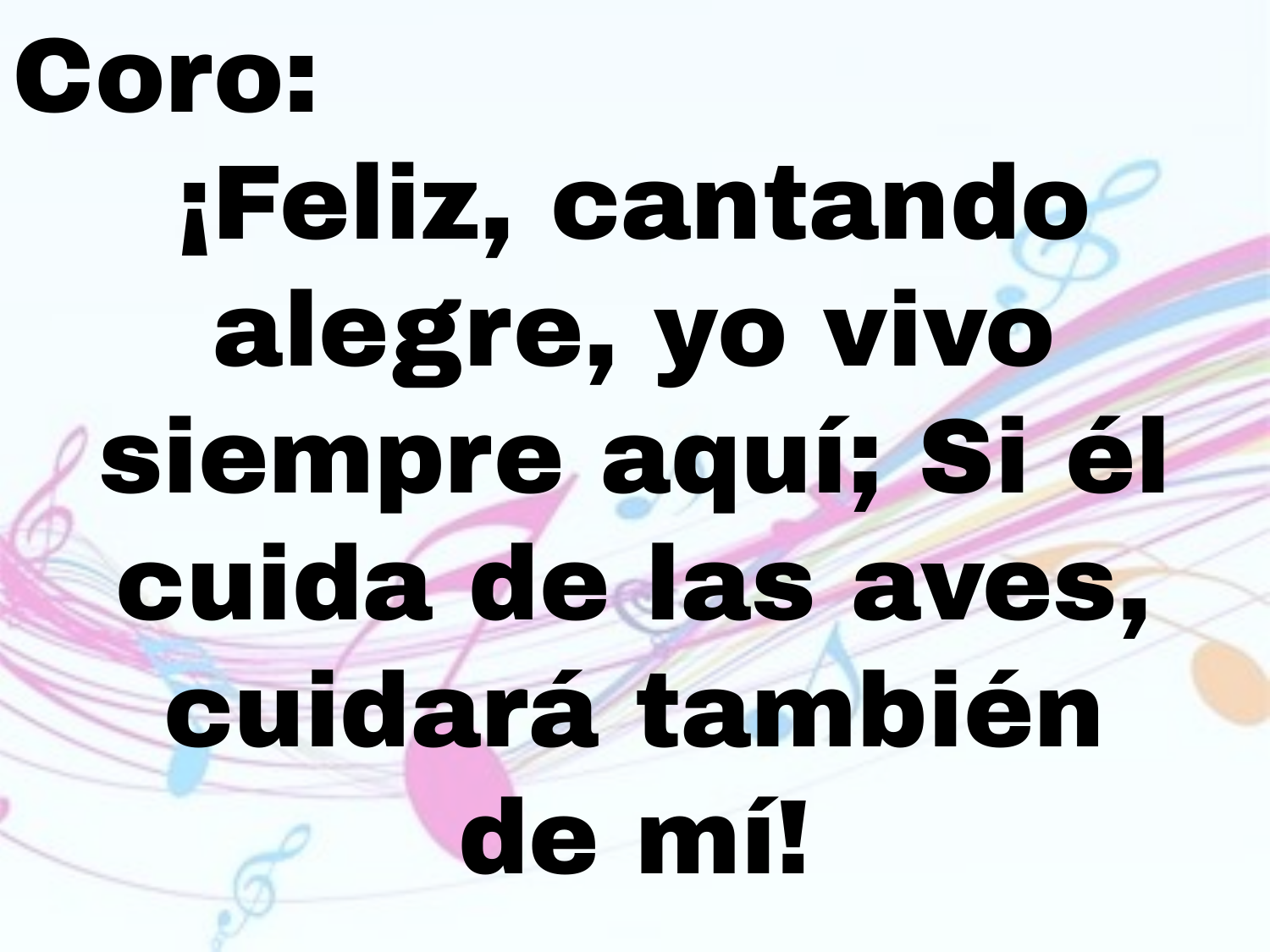

Coro:
¡Feliz, cantando alegre, yo vivo siempre aquí; Si él cuida de las aves, cuidará también
de mí!